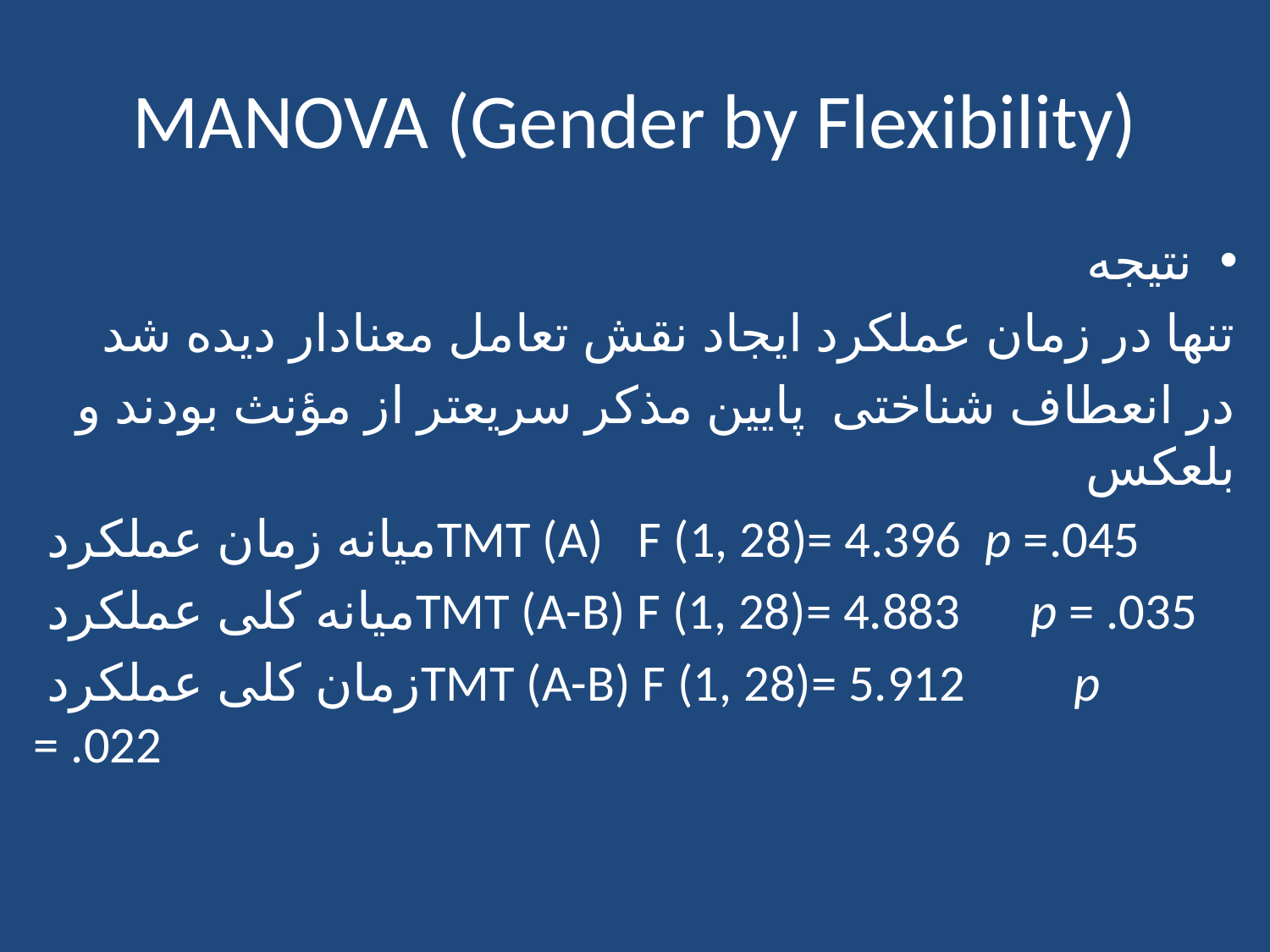

# MANOVA (Gender by Flexibility)
نتیجه
تنها در زمان عملکرد ایجاد نقش تعامل معنادار دیده شد
در انعطاف شناختی  پایین مذکر سریعتر از مؤنث بودند و بلعکس
 میانه زمان عملکردTMT (A)   F (1, 28)= 4.396  p =.045
 میانه کلی عملکردTMT (A-B) F (1, 28)= 4.883      p = .035
 زمان کلی عملکردTMT (A-B) F (1, 28)= 5.912	p = .022